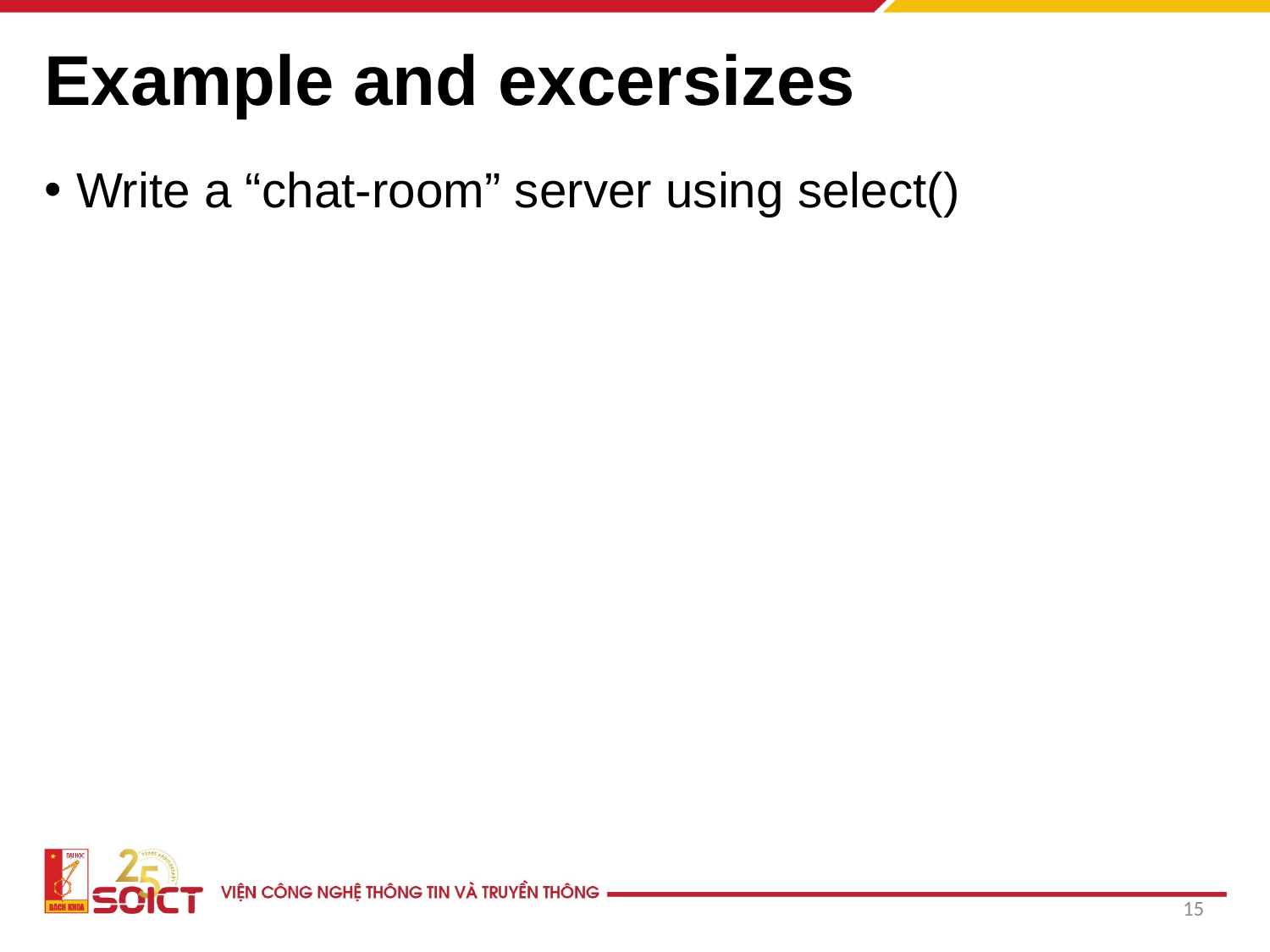

# Example and excersizes
Write a “chat-room” server using select()

15